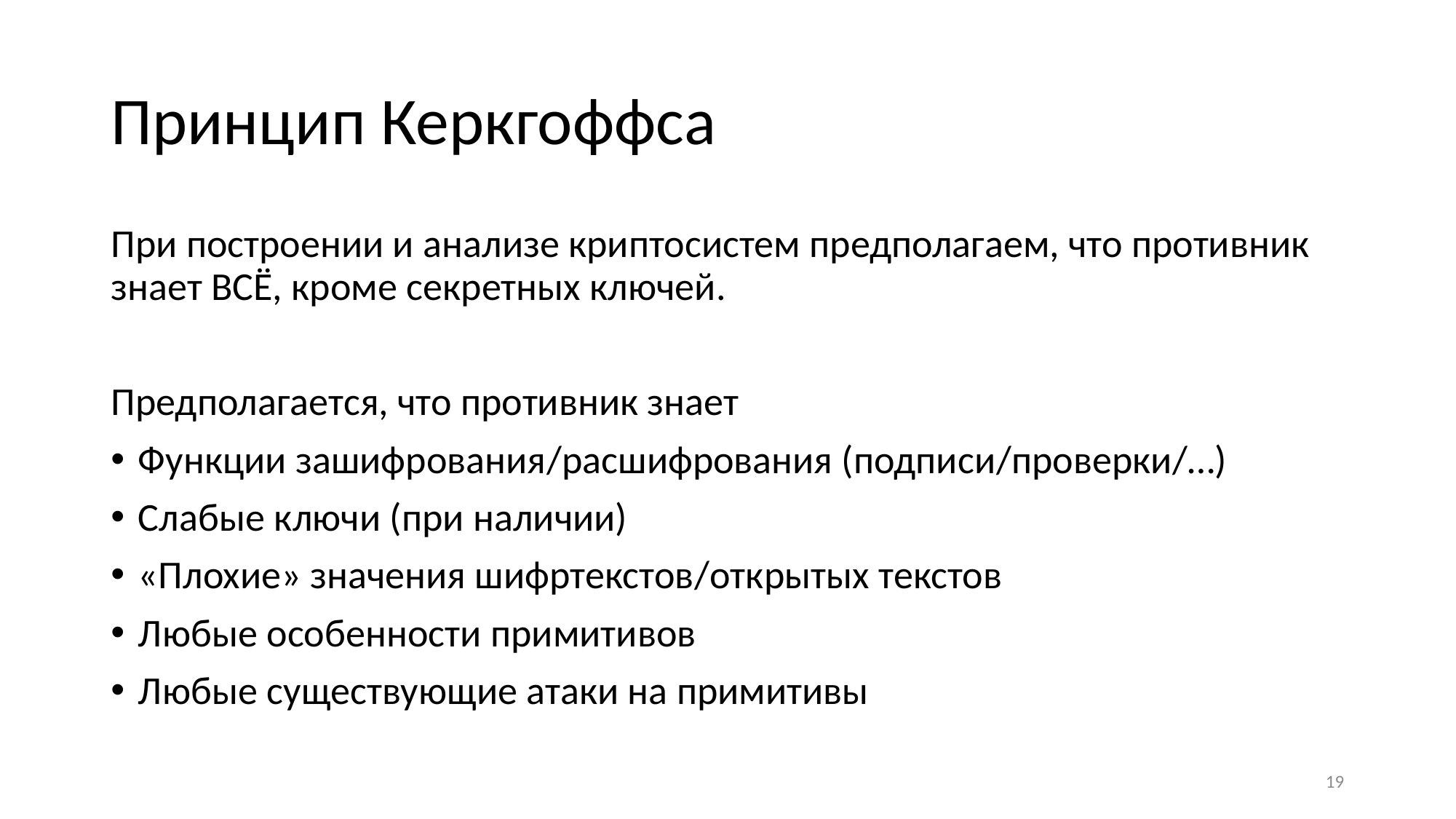

# Принцип Керкгоффса
При построении и анализе криптосистем предполагаем, что противник знает ВСЁ, кроме секретных ключей.

Предполагается, что противник знает
Функции зашифрования/расшифрования (подписи/проверки/…)
Слабые ключи (при наличии)
«Плохие» значения шифртекстов/открытых текстов
Любые особенности примитивов
Любые существующие атаки на примитивы

19